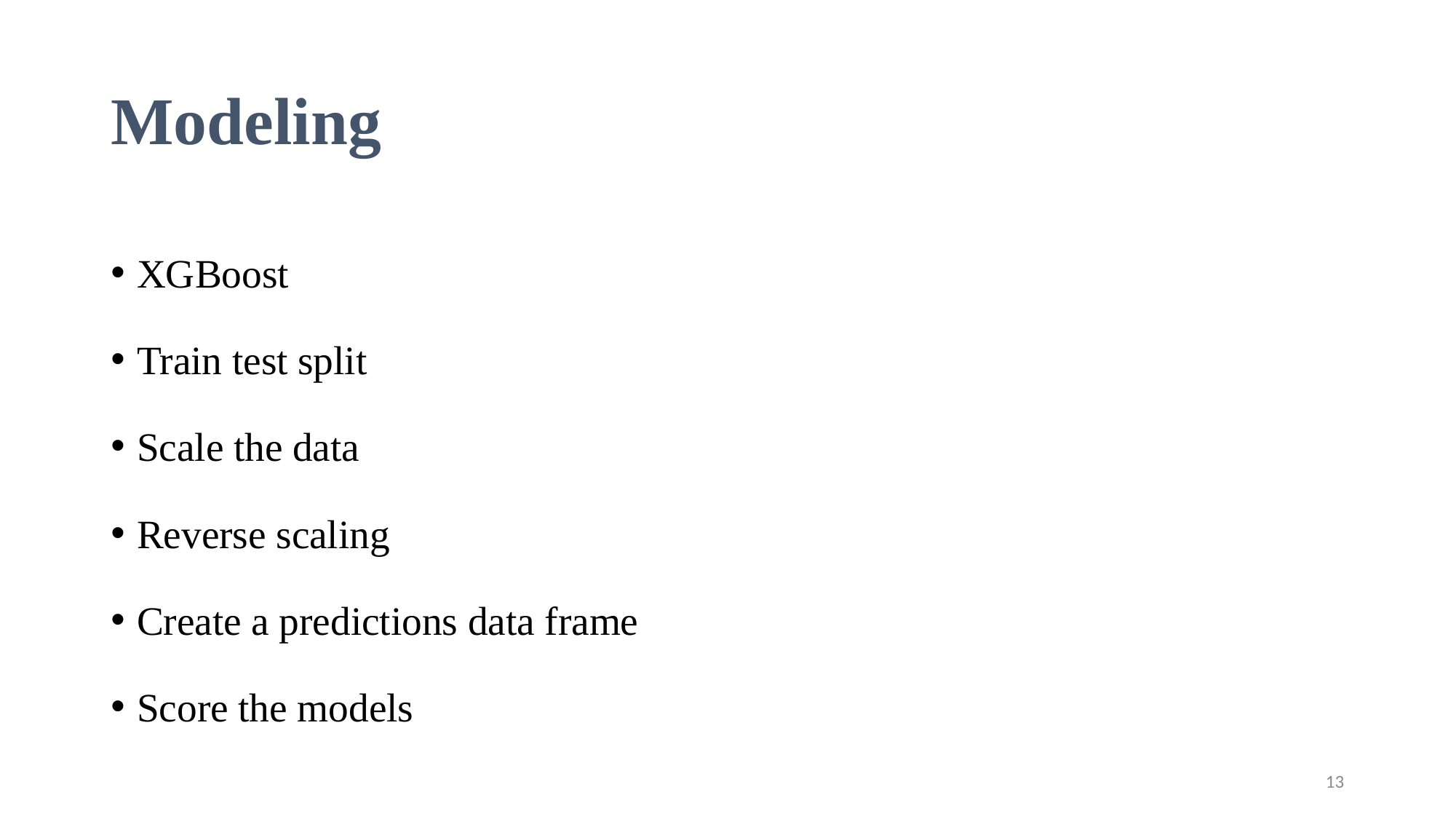

# Modeling
XGBoost
Train test split
Scale the data
Reverse scaling
Create a predictions data frame
Score the models
13